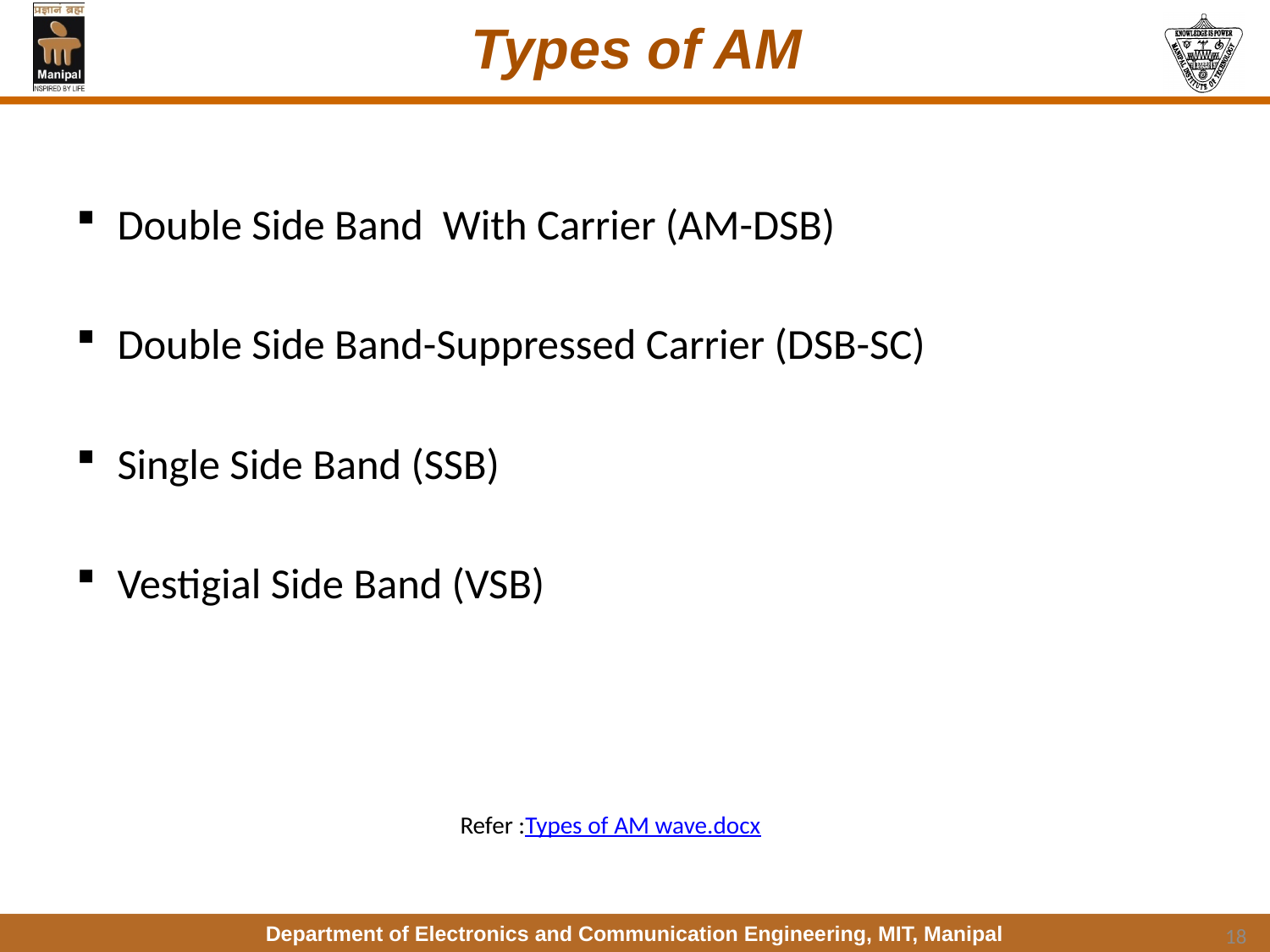

# Types of AM
Double Side Band  With Carrier (AM-DSB)

Double Side Band-Suppressed Carrier (DSB-SC)

Single Side Band (SSB)

Vestigial Side Band (VSB)

			Refer :Types of AM wave.docx
18